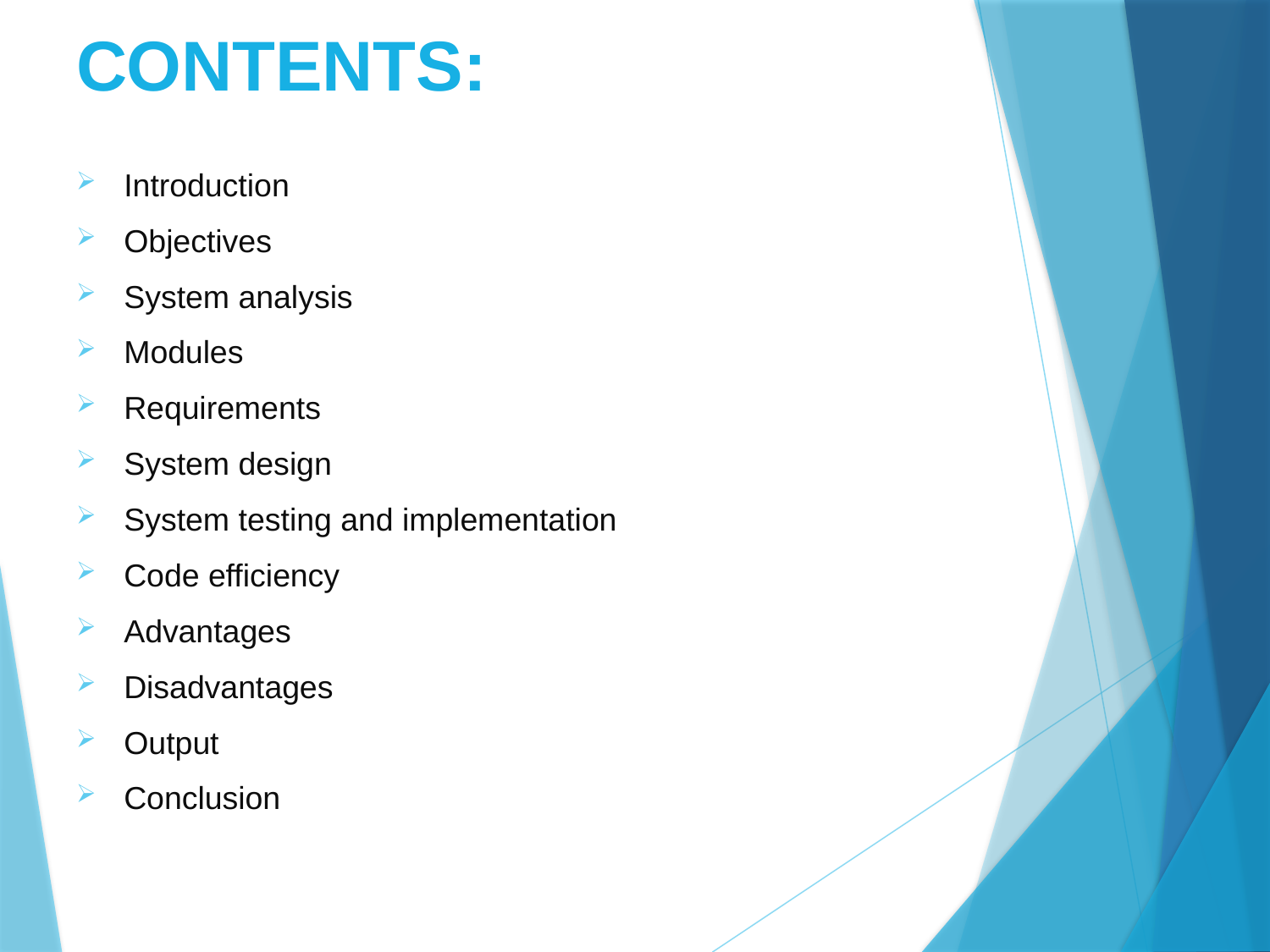

# CONTENTS:
Introduction
Objectives
System analysis
Modules
Requirements
System design
System testing and implementation
Code efficiency
Advantages
Disadvantages
Output
Conclusion